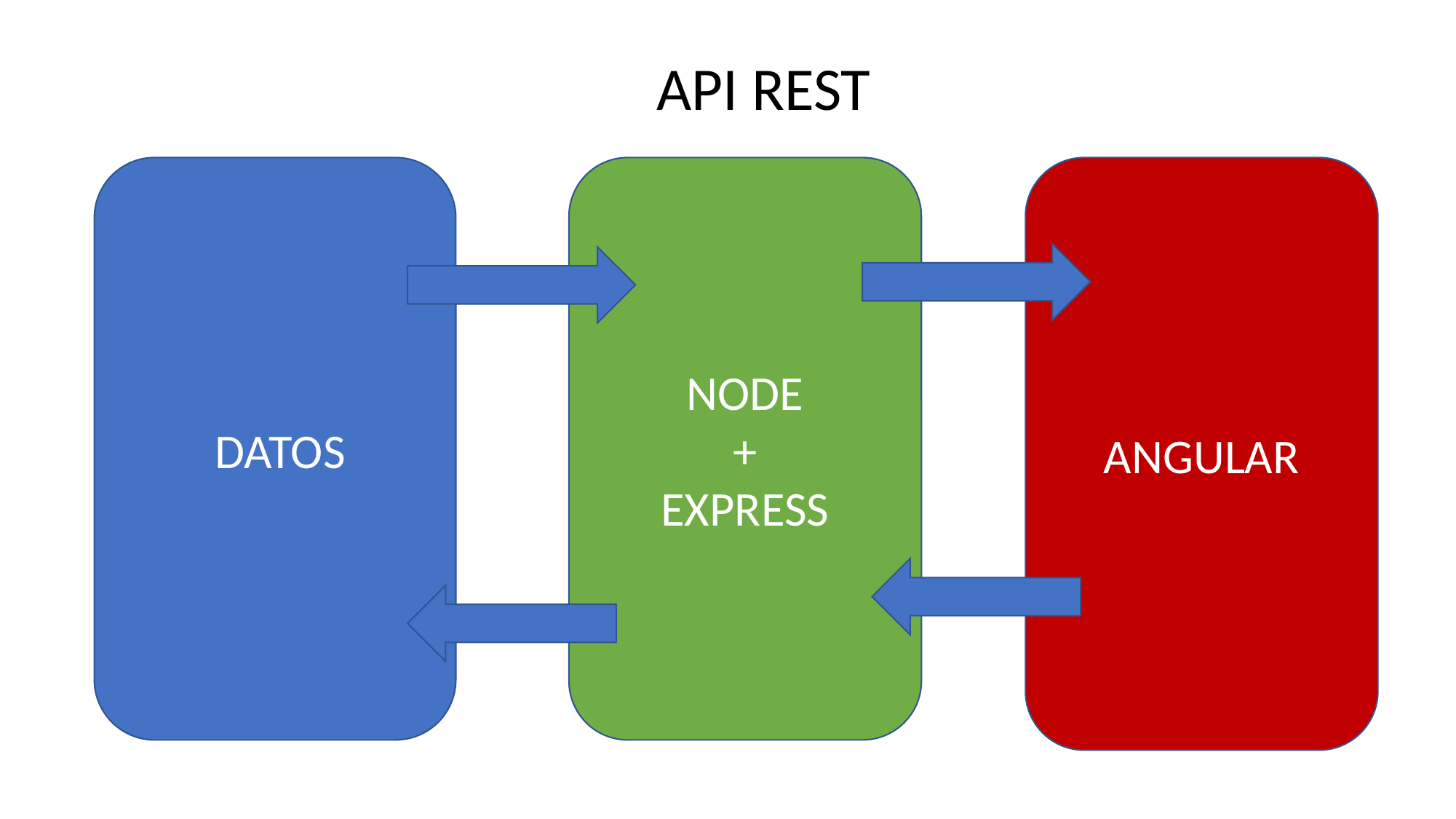

# API REST
 DATOS
NODE
+
EXPRESS
ANGULAR